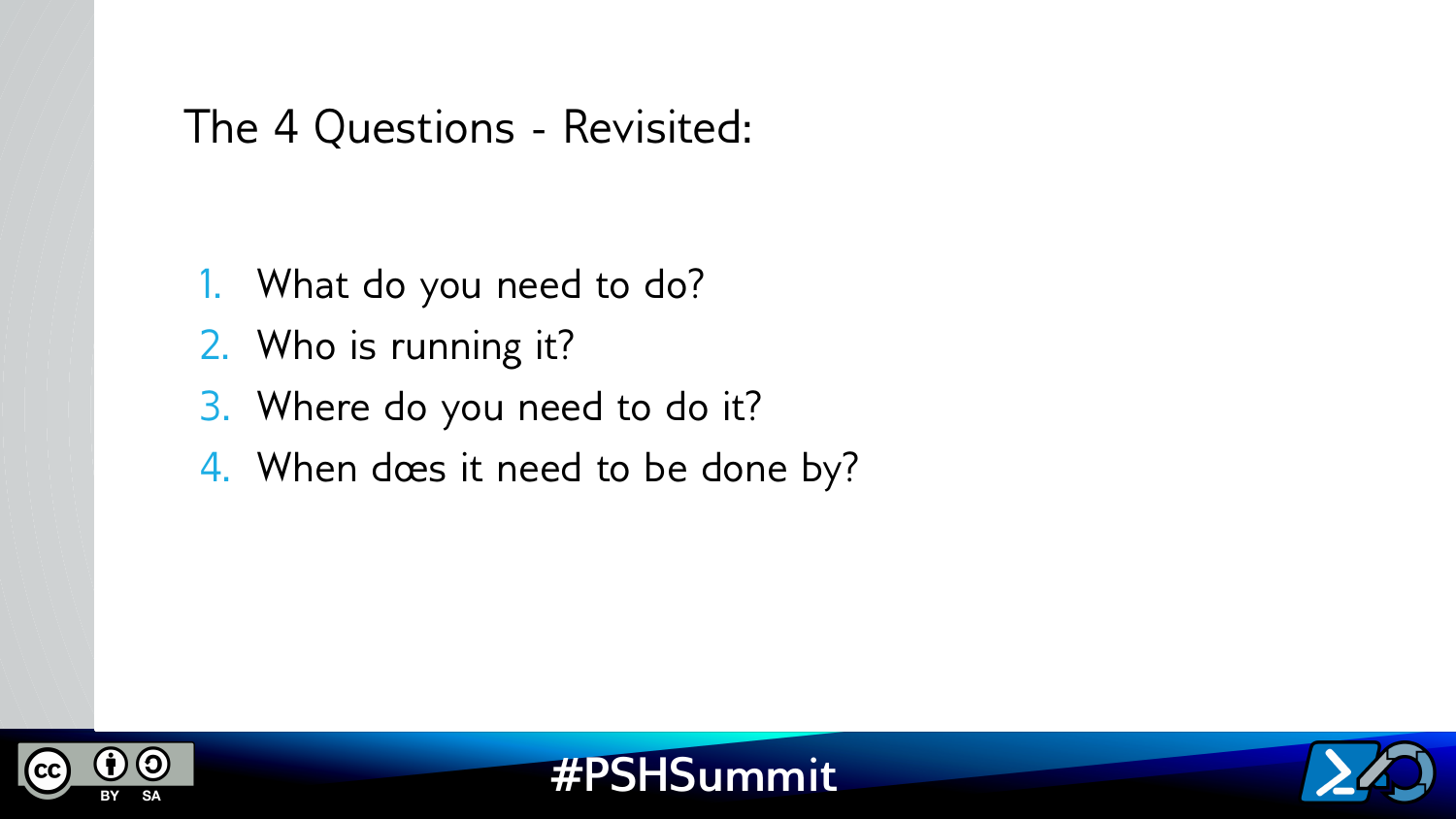

https://en.wikipedia.org/wiki/Standard_streams
# The 4 Questions - Revisited:
What do you need to do?
Who is running it?
Where do you need to do it?
When does it need to be done by?